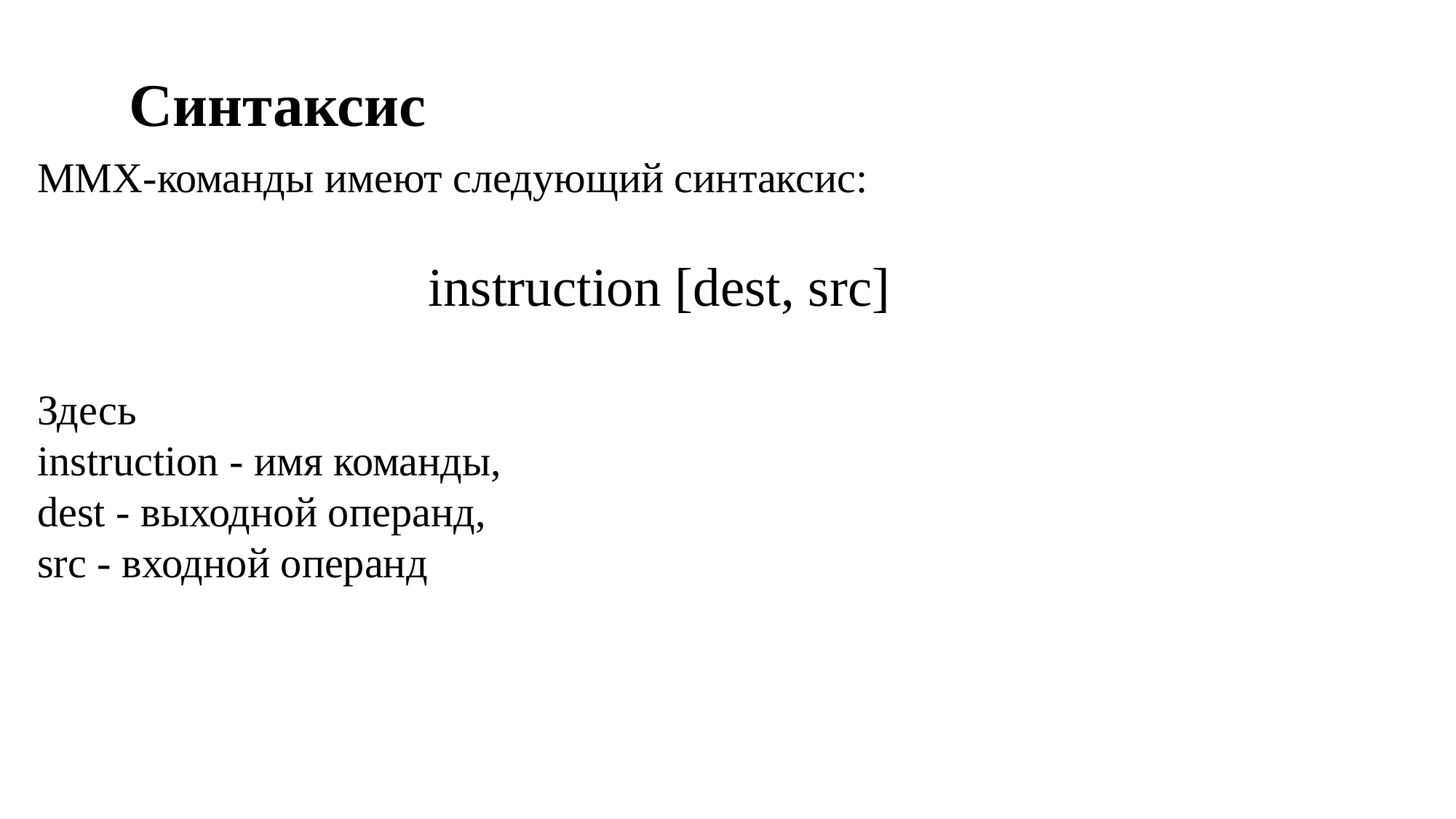

Синтаксис
MMX-команды имеют следующий синтаксис:

instruction [dest, src]

Здесь
instruction - имя команды,
dest - выходной операнд,
src - входной операнд